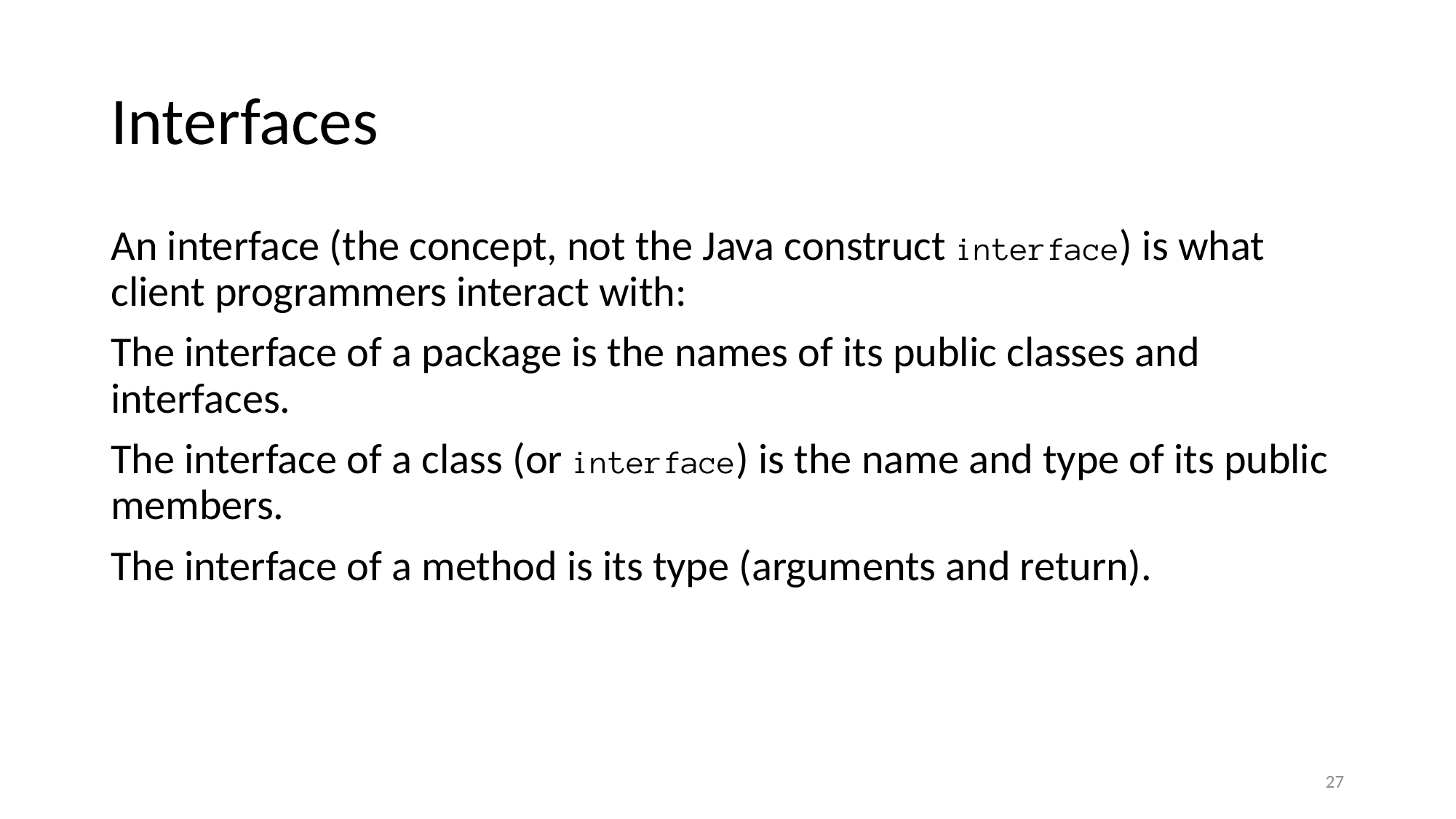

# Interfaces
An interface (the concept, not the Java construct interface) is what client programmers interact with:
The interface of a package is the names of its public classes and interfaces.
The interface of a class (or interface) is the name and type of its public members.
The interface of a method is its type (arguments and return).

27